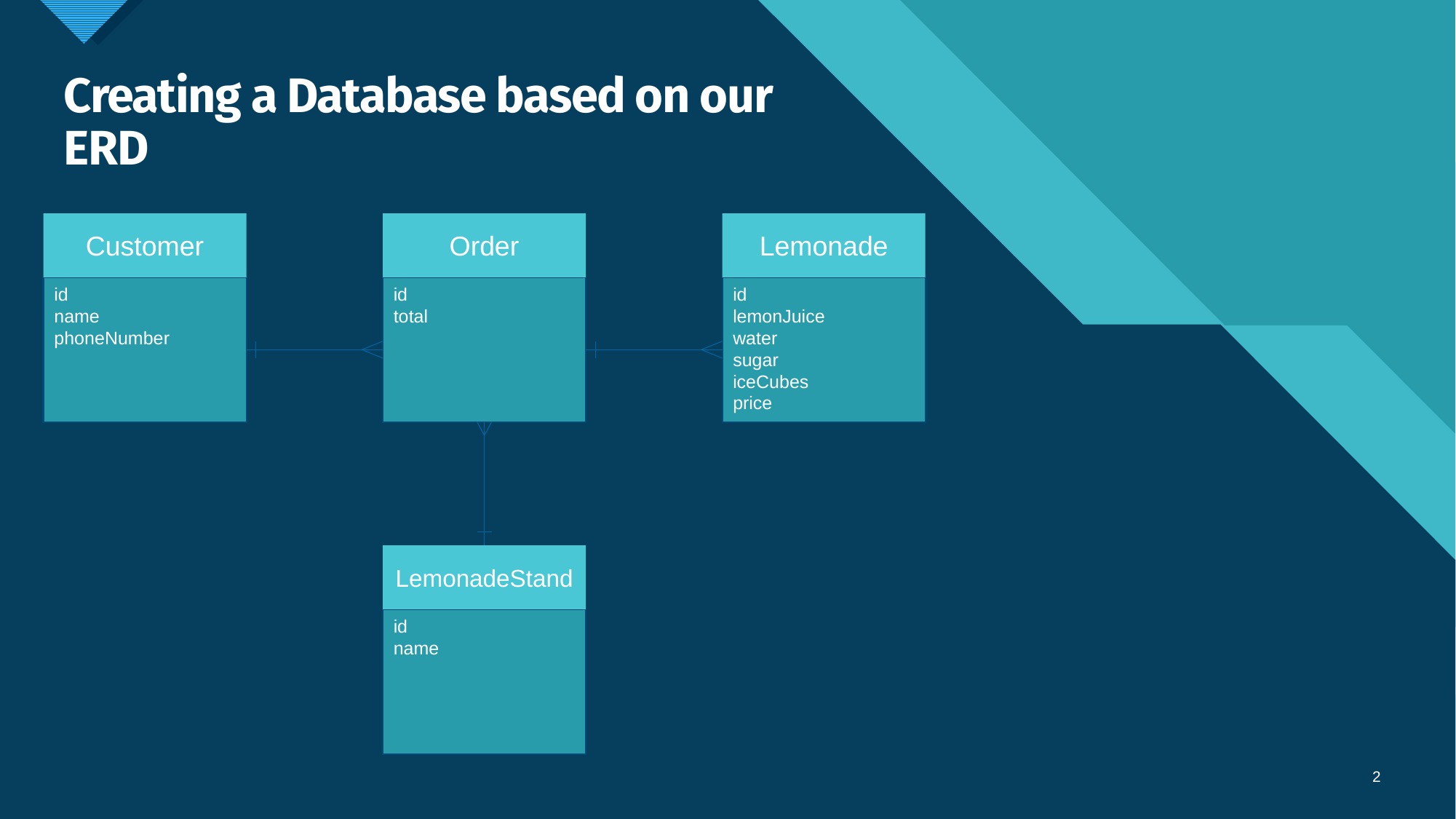

# Creating a Database based on our ERD
Customer
id
name
phoneNumber
Order
id
total
Lemonade
id
lemonJuice
water
sugar
iceCubes
price
LemonadeStand
id
name
2